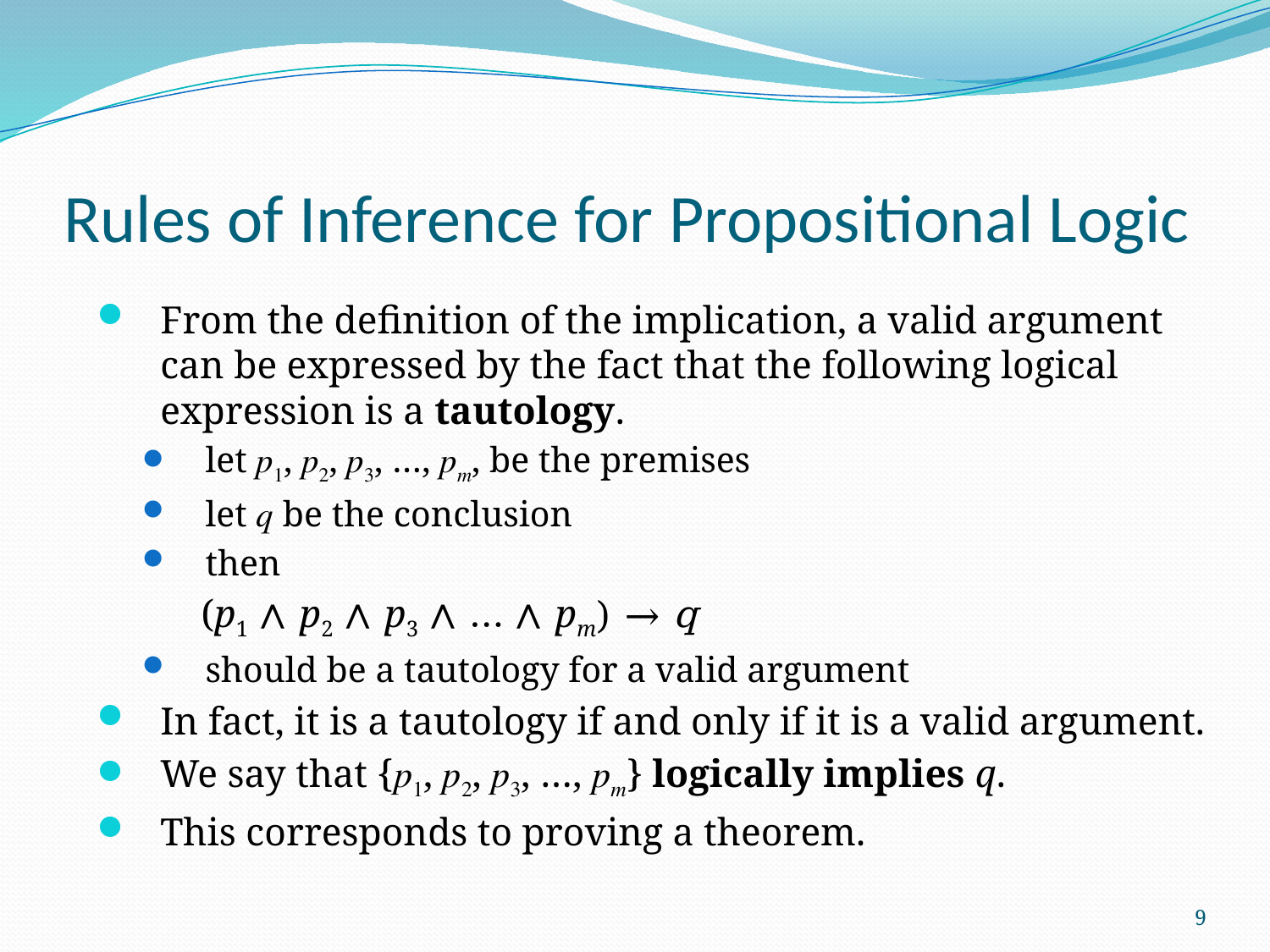

# Rules of Inference for Propositional Logic

From the definition of the implication, a valid argument can be expressed by the fact that the following logical expression is a tautology.
let p1, p2, p3, …, pm, be the premises
let q be the conclusion
then
		(p1 ∧ p2 ∧ p3 ∧ … ∧ pm) → q
should be a tautology for a valid argument
In fact, it is a tautology if and only if it is a valid argument.
We say that {p1, p2, p3, …, pm} logically implies q.
This corresponds to proving a theorem.
9